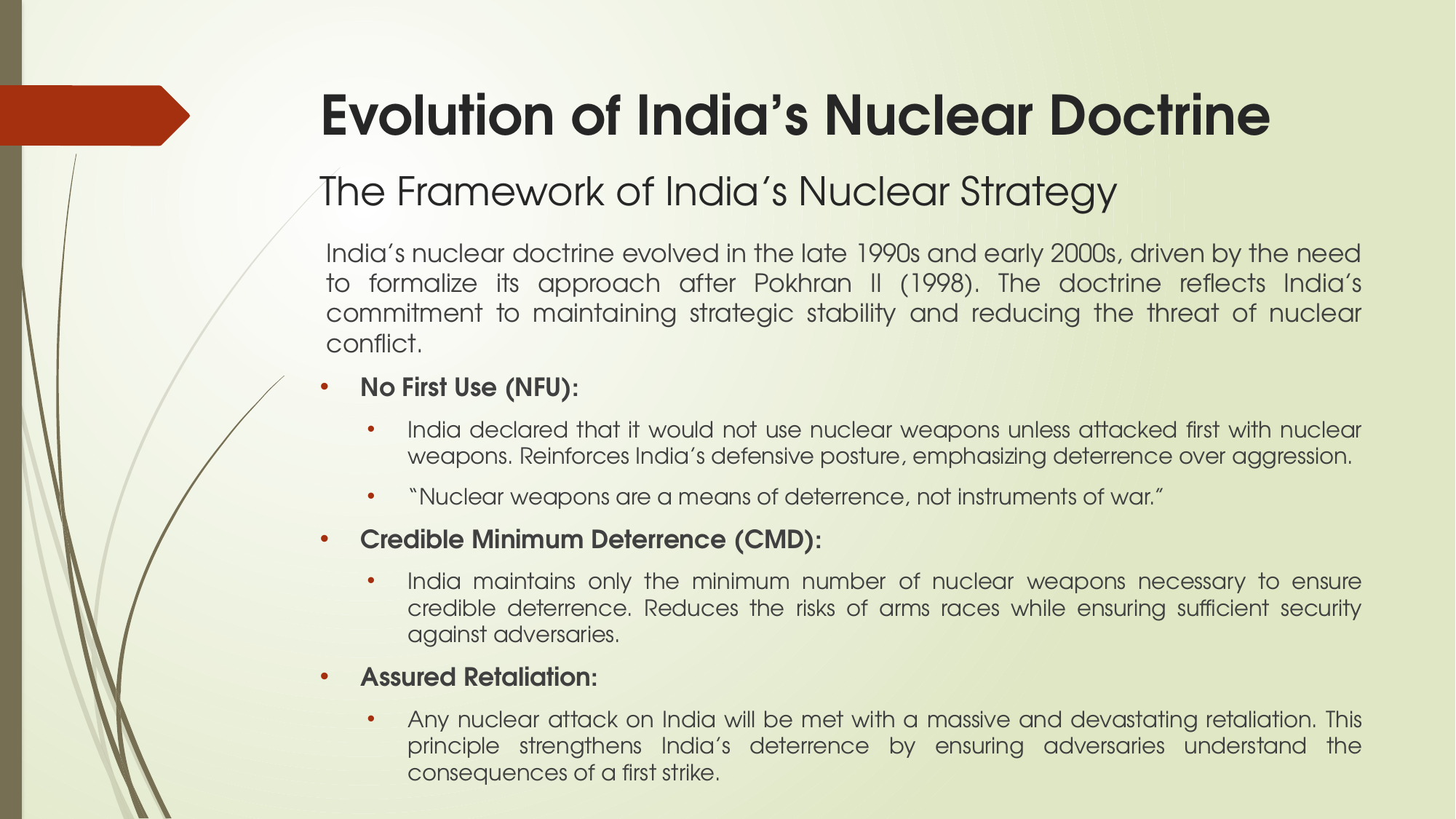

# Evolution of India’s Nuclear Doctrine
The Framework of India’s Nuclear Strategy
India’s nuclear doctrine evolved in the late 1990s and early 2000s, driven by the need to formalize its approach after Pokhran II (1998). The doctrine reflects India’s commitment to maintaining strategic stability and reducing the threat of nuclear conflict.
No First Use (NFU):
India declared that it would not use nuclear weapons unless attacked first with nuclear weapons. Reinforces India’s defensive posture, emphasizing deterrence over aggression.
“Nuclear weapons are a means of deterrence, not instruments of war.”
Credible Minimum Deterrence (CMD):
India maintains only the minimum number of nuclear weapons necessary to ensure credible deterrence. Reduces the risks of arms races while ensuring sufficient security against adversaries.
Assured Retaliation:
Any nuclear attack on India will be met with a massive and devastating retaliation. This principle strengthens India’s deterrence by ensuring adversaries understand the consequences of a first strike.